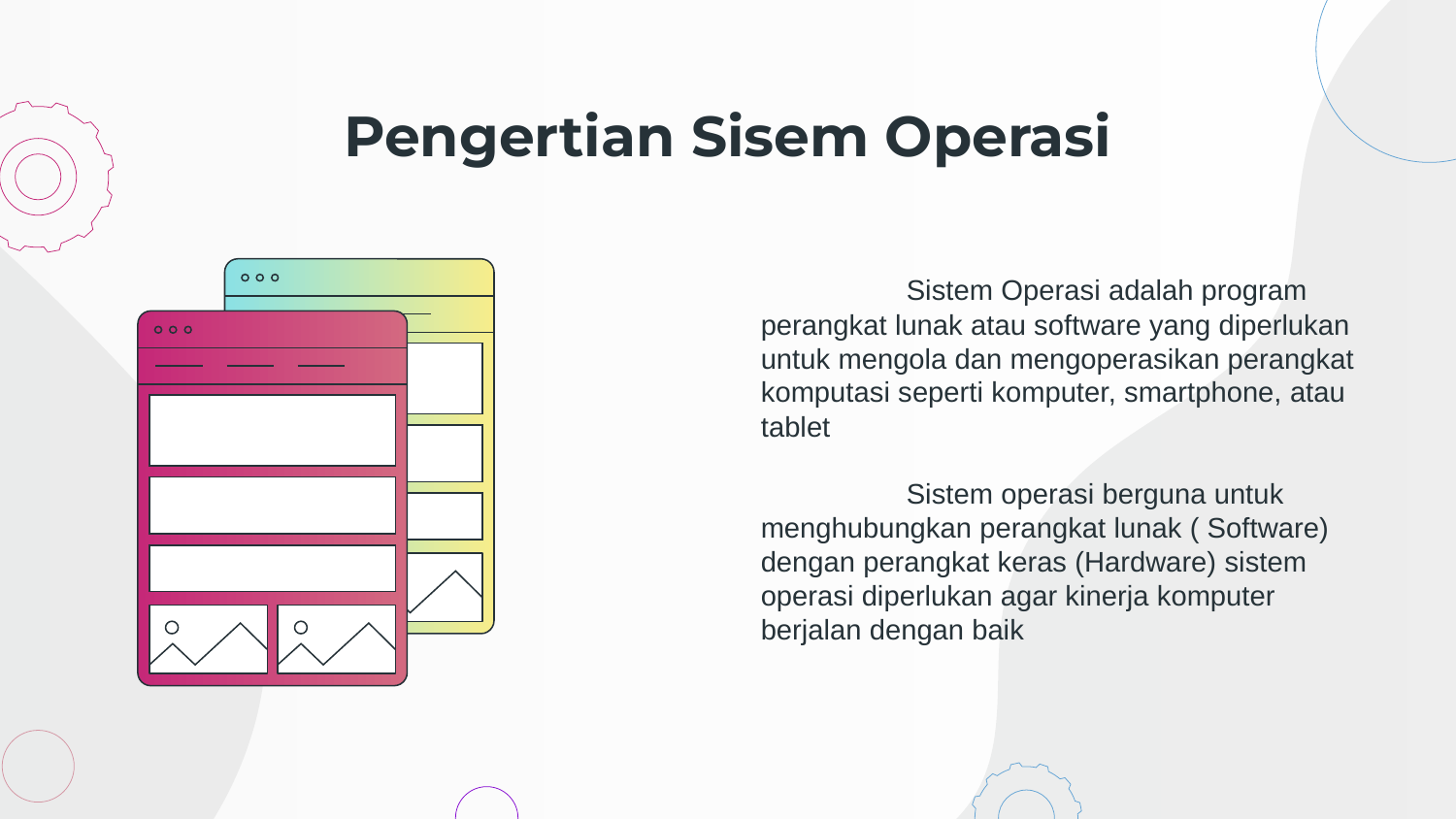

Pengertian Sisem Operasi

	Sistem Operasi adalah program perangkat lunak atau software yang diperlukan untuk mengola dan mengoperasikan perangkat komputasi seperti komputer, smartphone, atau tablet

	Sistem operasi berguna untuk menghubungkan perangkat lunak ( Software) dengan perangkat keras (Hardware) sistem operasi diperlukan agar kinerja komputer berjalan dengan baik